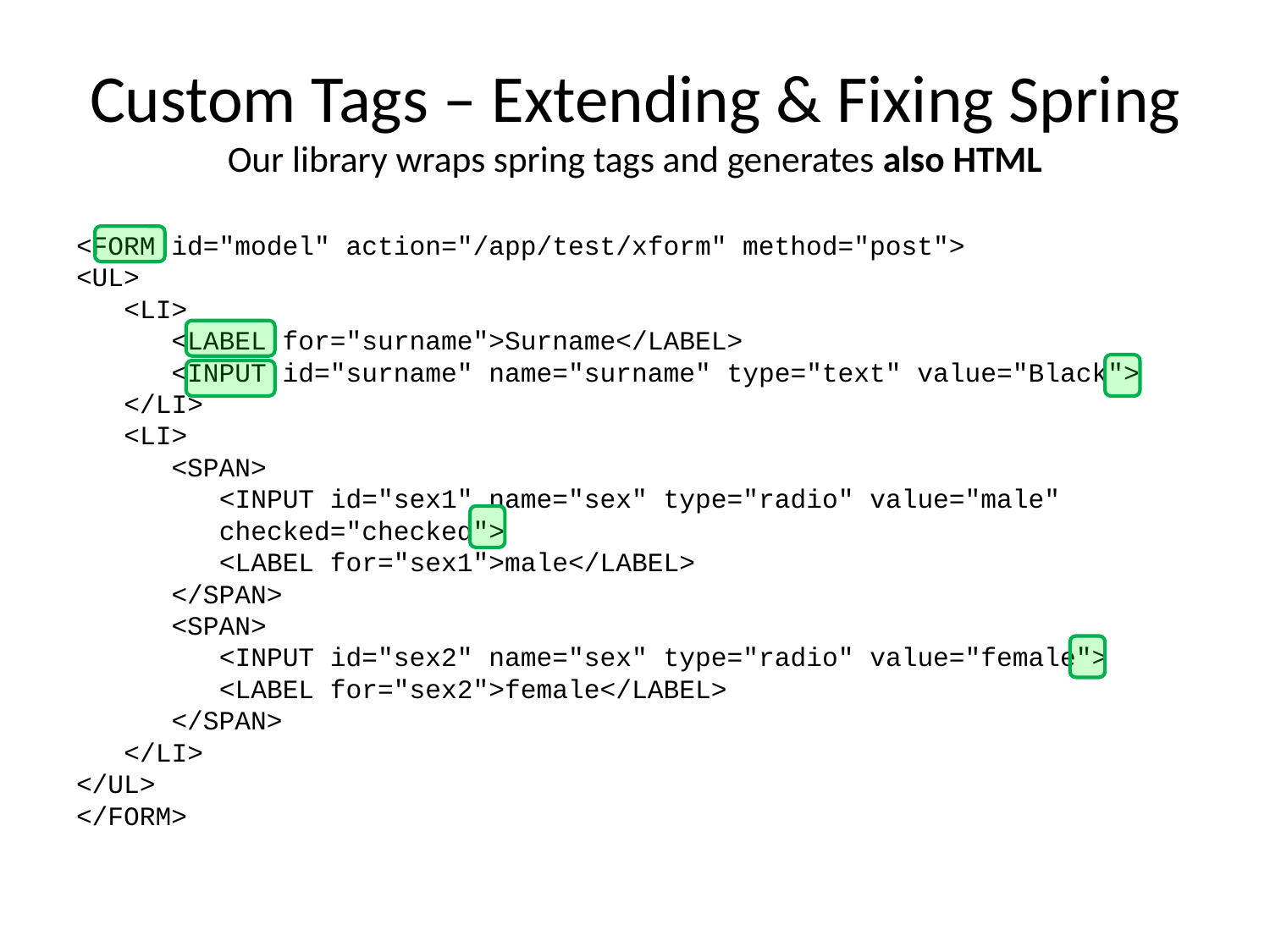

# Custom Tags – Extending & Fixing Spring Our library wraps spring tags and generates also HTML
<FORM id="model" action="/app/test/xform" method="post">
<UL>
<LI>
<LABEL for="surname">Surname</LABEL>
<INPUT id="surname" name="surname" type="text" value="Black">
</LI>
<LI>
<SPAN>
<INPUT id="sex1" name="sex" type="radio" value="male" checked="checked">
<LABEL for="sex1">male</LABEL>
</SPAN>
<SPAN>
<INPUT id="sex2" name="sex" type="radio" value="female">
<LABEL for="sex2">female</LABEL>
</SPAN>
</LI>
</UL>
</FORM>